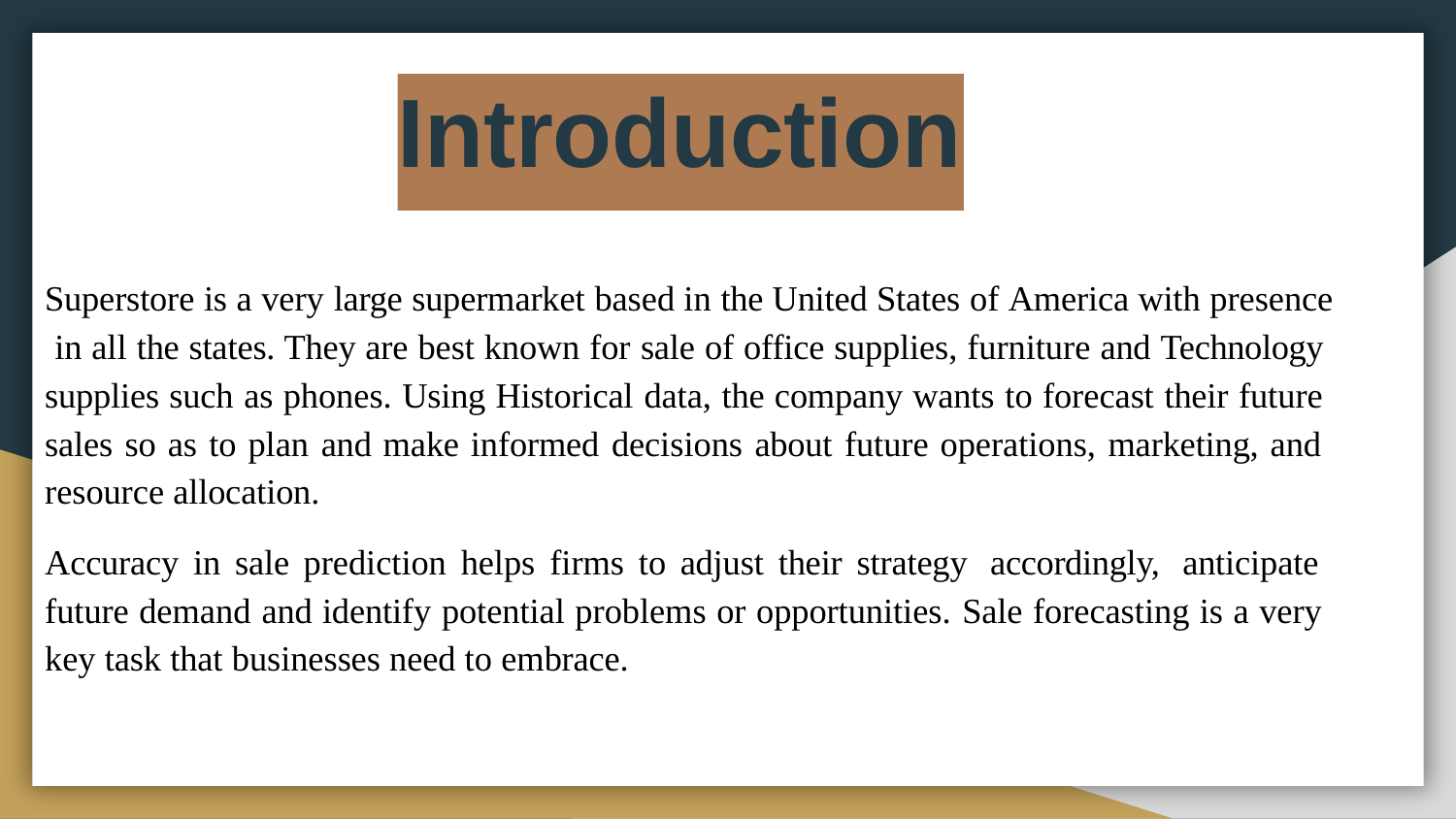

# Introduction
Superstore is a very large supermarket based in the United States of America with presence  in all the states. They are best known for sale of office supplies, furniture and Technology  supplies such as phones. Using Historical data, the company wants to forecast their future  sales so as to plan and make informed decisions about future operations, marketing, and  resource allocation.
Accuracy in sale prediction helps firms to adjust their strategy accordingly, anticipate  future demand and identify potential problems or opportunities. Sale forecasting is a very  key task that businesses need to embrace.